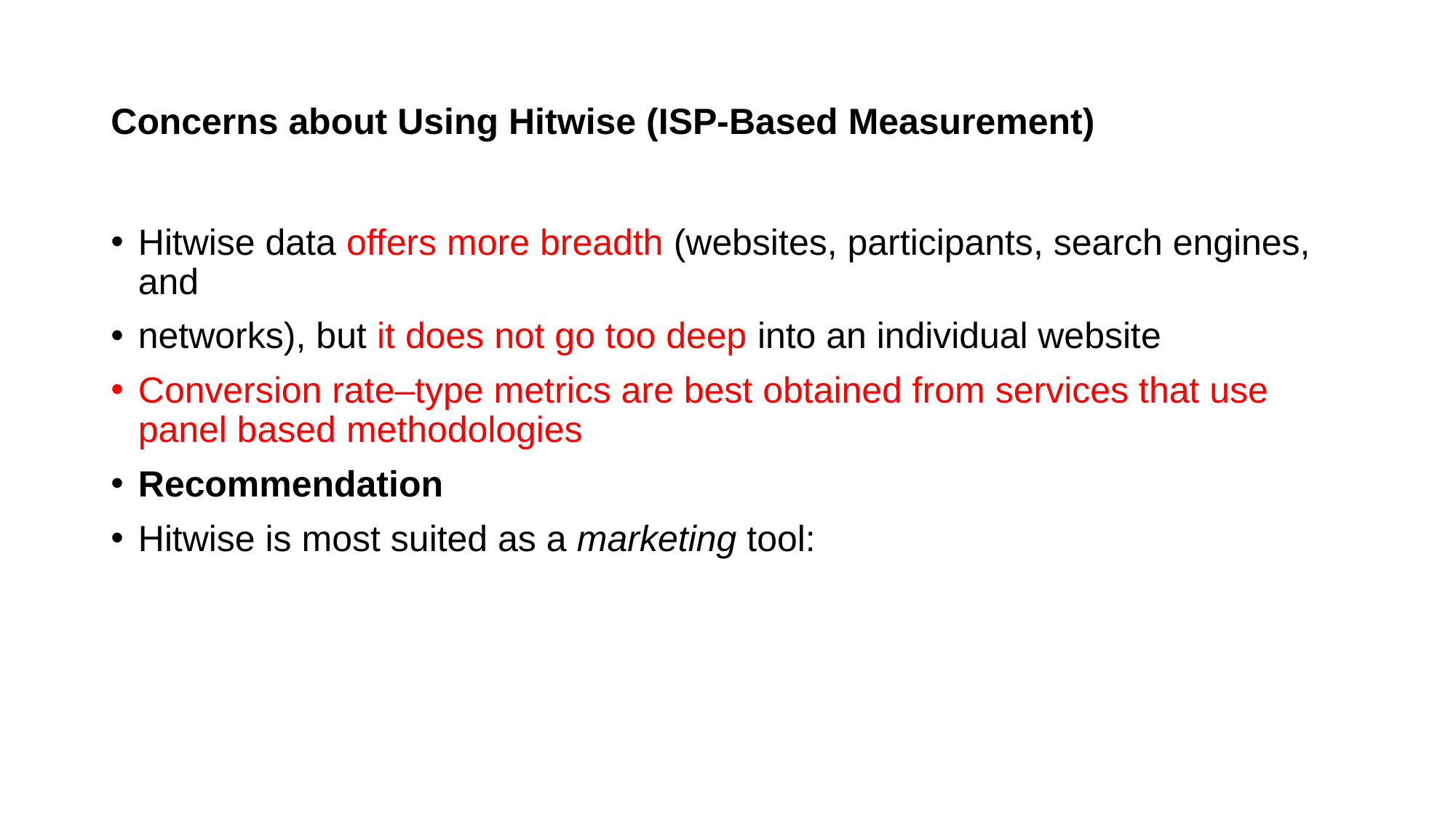

# Concerns about Using Hitwise (ISP-Based Measurement)
Hitwise data offers more breadth (websites, participants, search engines, and
networks), but it does not go too deep into an individual website
Conversion rate–type metrics are best obtained from services that use panel based methodologies
Recommendation
Hitwise is most suited as a marketing tool: